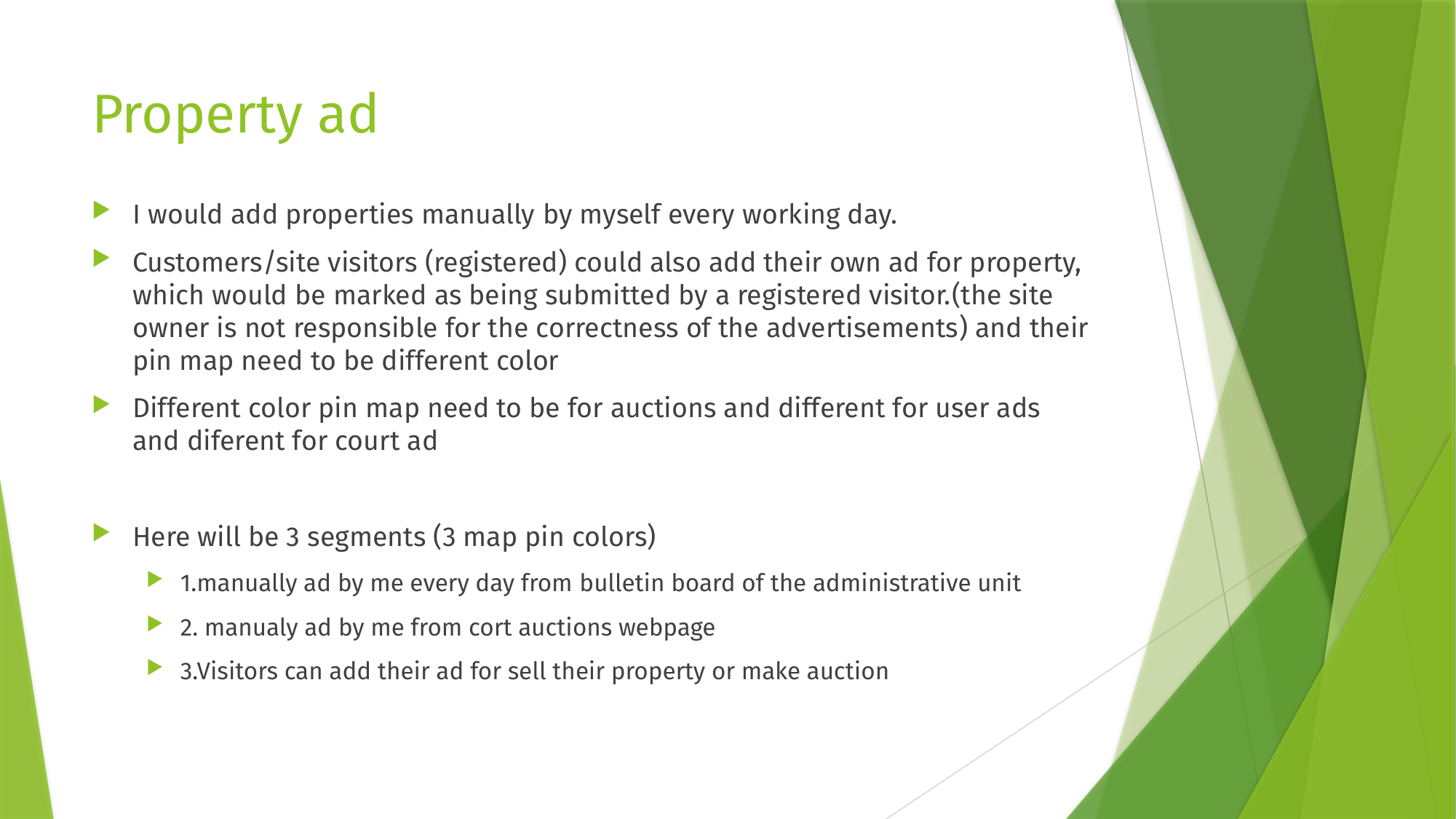

# Property ad
I would add properties manually by myself every working day.
Customers/site visitors (registered) could also add their own ad for property, which would be marked as being submitted by a registered visitor.(the site owner is not responsible for the correctness of the advertisements) and their pin map need to be different color
Different color pin map need to be for auctions and different for user ads and diferent for court ad

Here will be 3 segments (3 map pin colors)
1.manually ad by me every day from bulletin board of the administrative unit
2. manualy ad by me from cort auctions webpage
3.Visitors can add their ad for sell their property or make auction